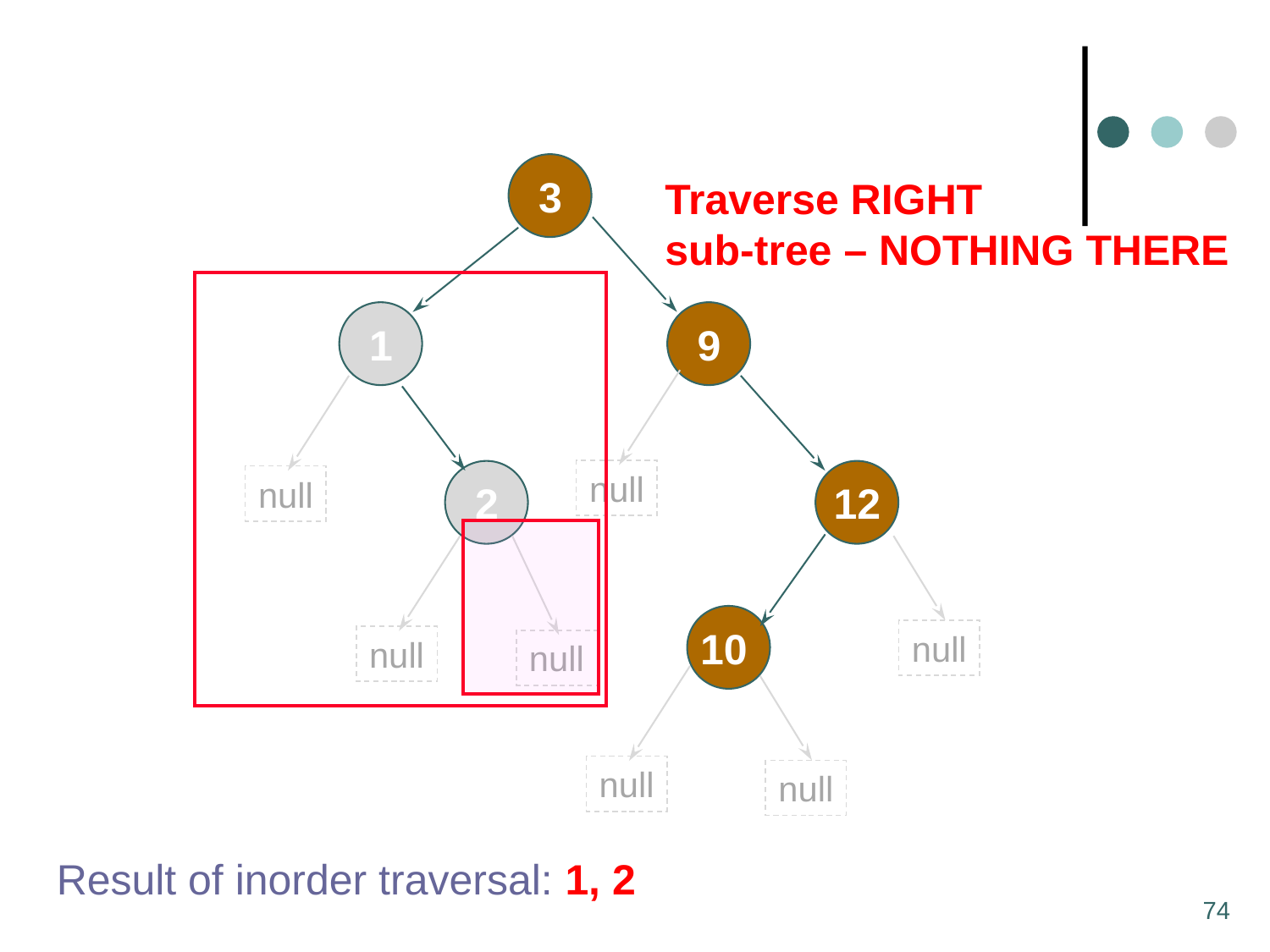

3
Traverse RIGHT
sub-tree – NOTHING THERE

1
9

null

null
2
12

10
null
null
null

null
null
Result of inorder traversal: 1, 2
74